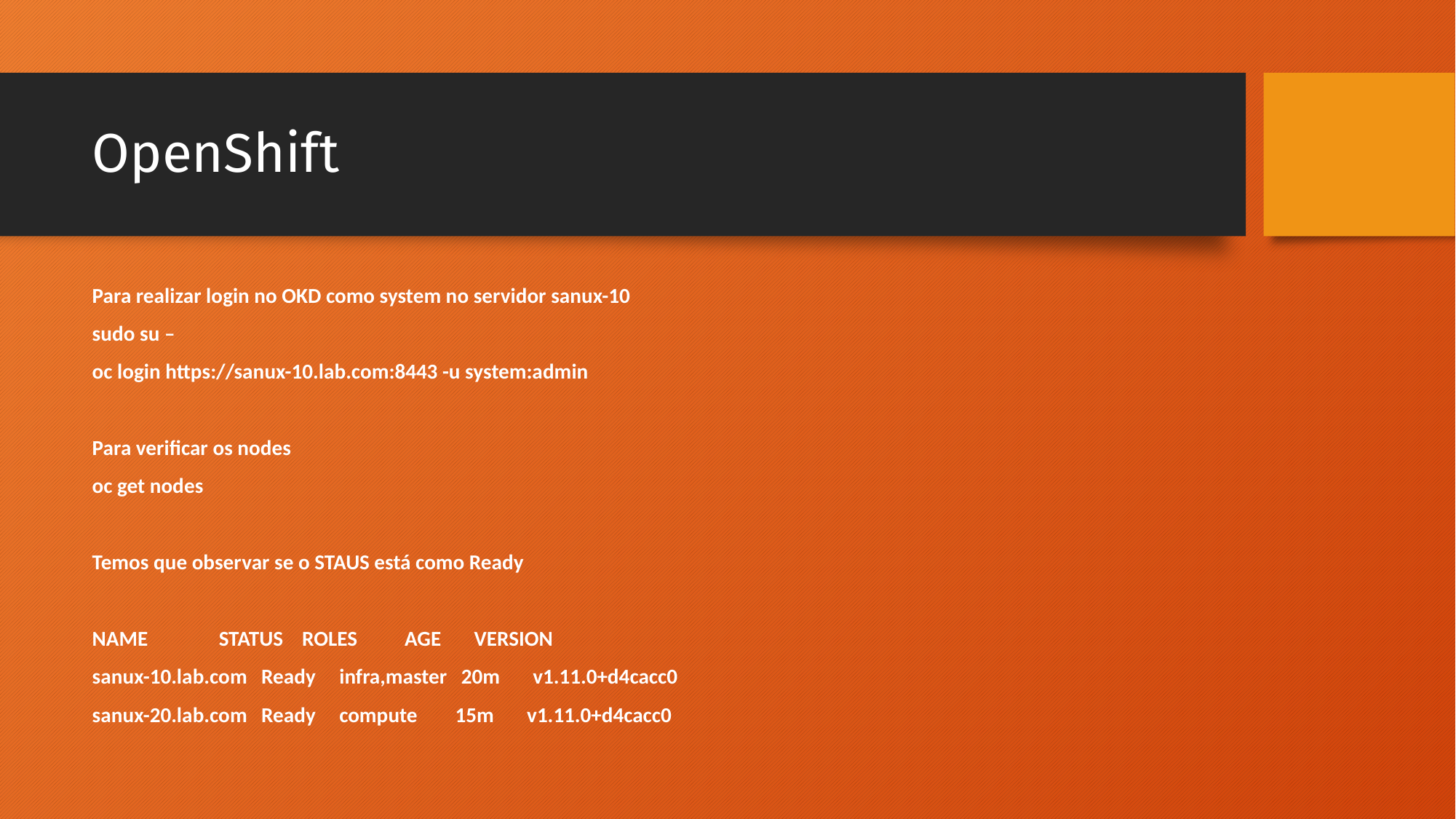

# OpenShift
Para realizar login no OKD como system no servidor sanux-10
sudo su –
oc login https://sanux-10.lab.com:8443 -u system:admin

Para verificar os nodes
oc get nodes

Temos que observar se o STAUS está como Ready

NAME               STATUS    ROLES          AGE       VERSION
sanux-10.lab.com   Ready     infra,master   20m       v1.11.0+d4cacc0
sanux-20.lab.com   Ready     compute        15m       v1.11.0+d4cacc0